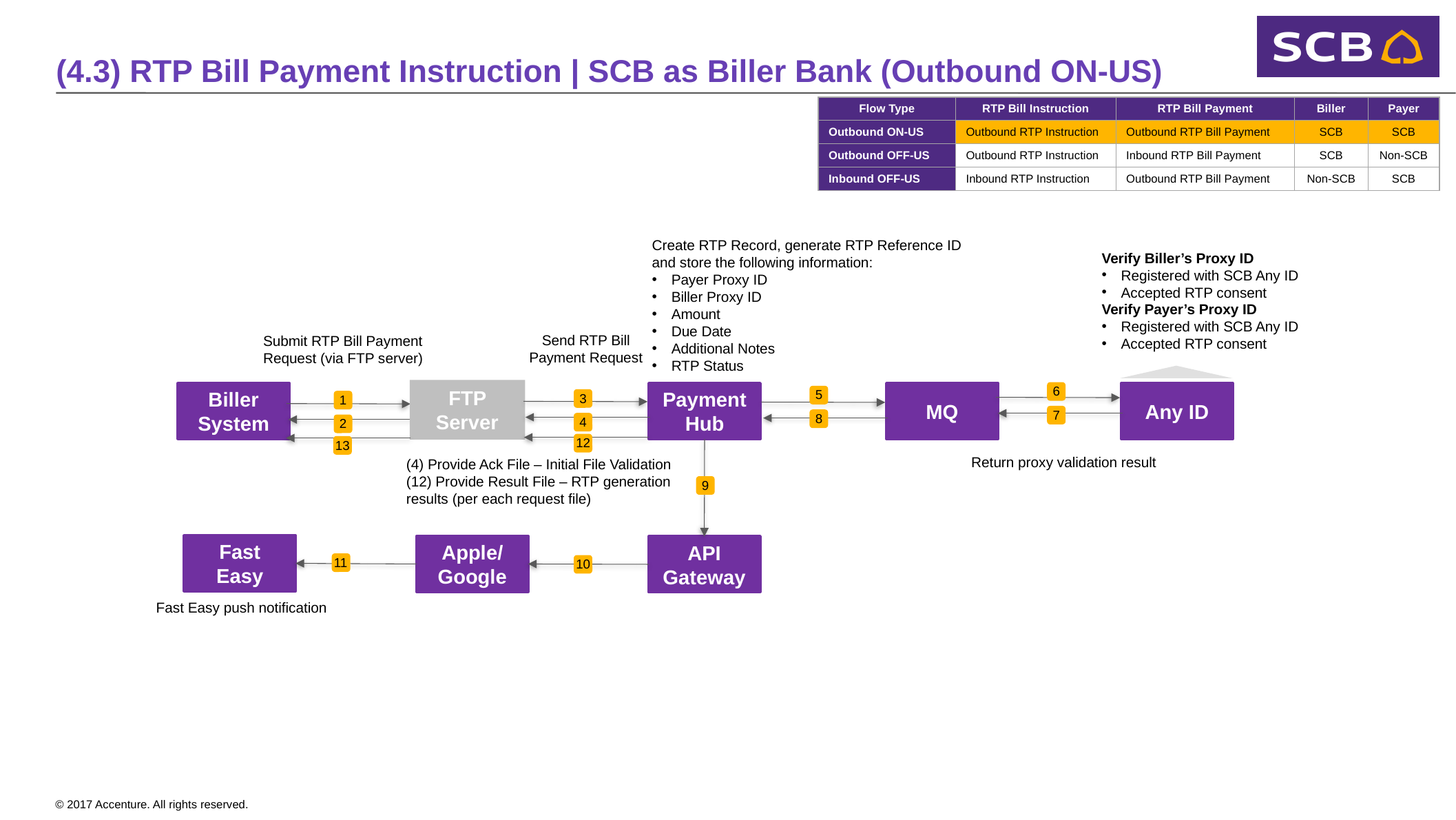

# (4.3) RTP Bill Payment Instruction | SCB as Biller Bank (Outbound ON-US)
| Flow Type | RTP Bill Instruction | RTP Bill Payment | Biller | Payer |
| --- | --- | --- | --- | --- |
| Outbound ON-US | Outbound RTP Instruction | Outbound RTP Bill Payment | SCB | SCB |
| Outbound OFF-US | Outbound RTP Instruction | Inbound RTP Bill Payment | SCB | Non-SCB |
| Inbound OFF-US | Inbound RTP Instruction | Outbound RTP Bill Payment | Non-SCB | SCB |
Verify Biller’s Proxy ID
Registered with SCB Any ID
Accepted RTP consent
Verify Payer’s Proxy ID
Registered with SCB Any ID
Accepted RTP consent
Create RTP Record, generate RTP Reference ID and store the following information:
Payer Proxy ID
Biller Proxy ID
Amount
Due Date
Additional Notes
RTP Status
Send RTP Bill Payment Request
Submit RTP Bill Payment Request (via FTP server)

FTP Server

  6
Biller System
Payment Hub
MQ
Any ID

  5

  3

  1

  7

  8

  4

  2

 12

 13
Return proxy validation result
(4) Provide Ack File – Initial File Validation
(12) Provide Result File – RTP generation results (per each request file)

  9
Fast Easy
Apple/
Google
API Gateway

 11

 10
Fast Easy push notification